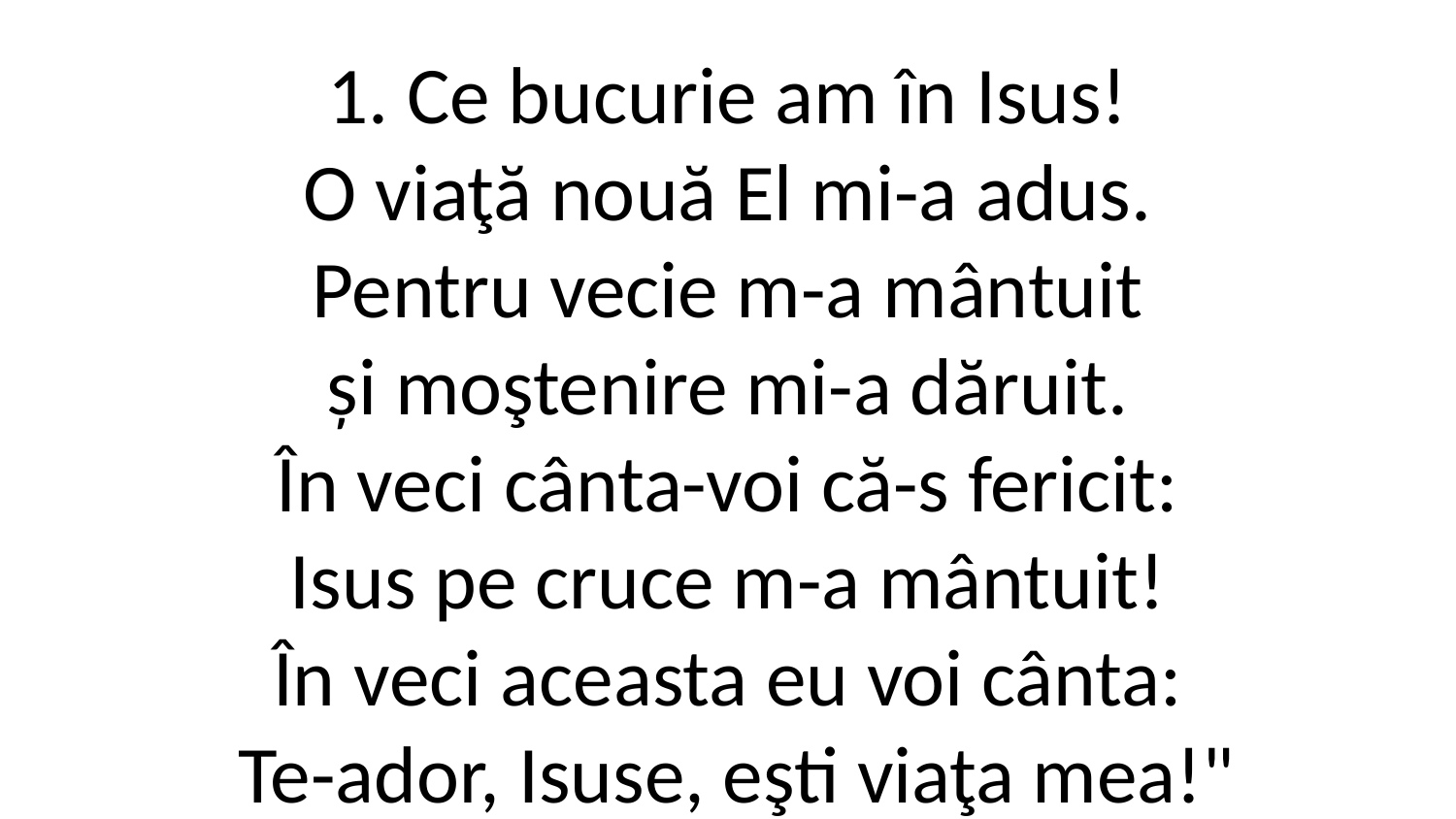

1. Ce bucurie am în Isus!
O viaţă nouă El mi-a adus.
Pentru vecie m-a mântuit
și moştenire mi-a dăruit.
În veci cânta-voi că-s fericit:
Isus pe cruce m-a mântuit!
În veci aceasta eu voi cânta:
 Te-ador, Isuse, eşti viaţa mea!"